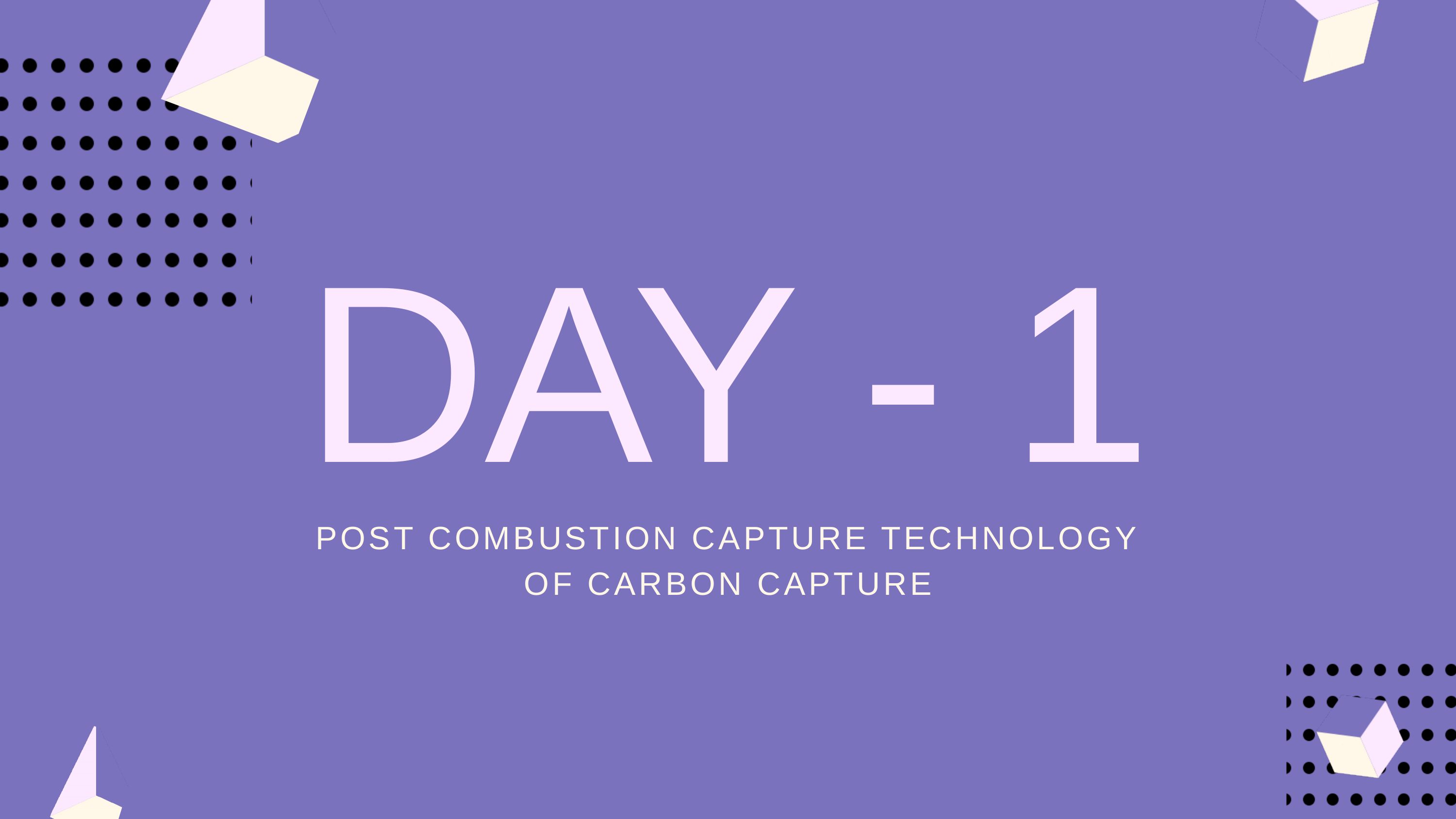

DAY - 1

POST COMBUSTION CAPTURE TECHNOLOGY OF CARBON CAPTURE